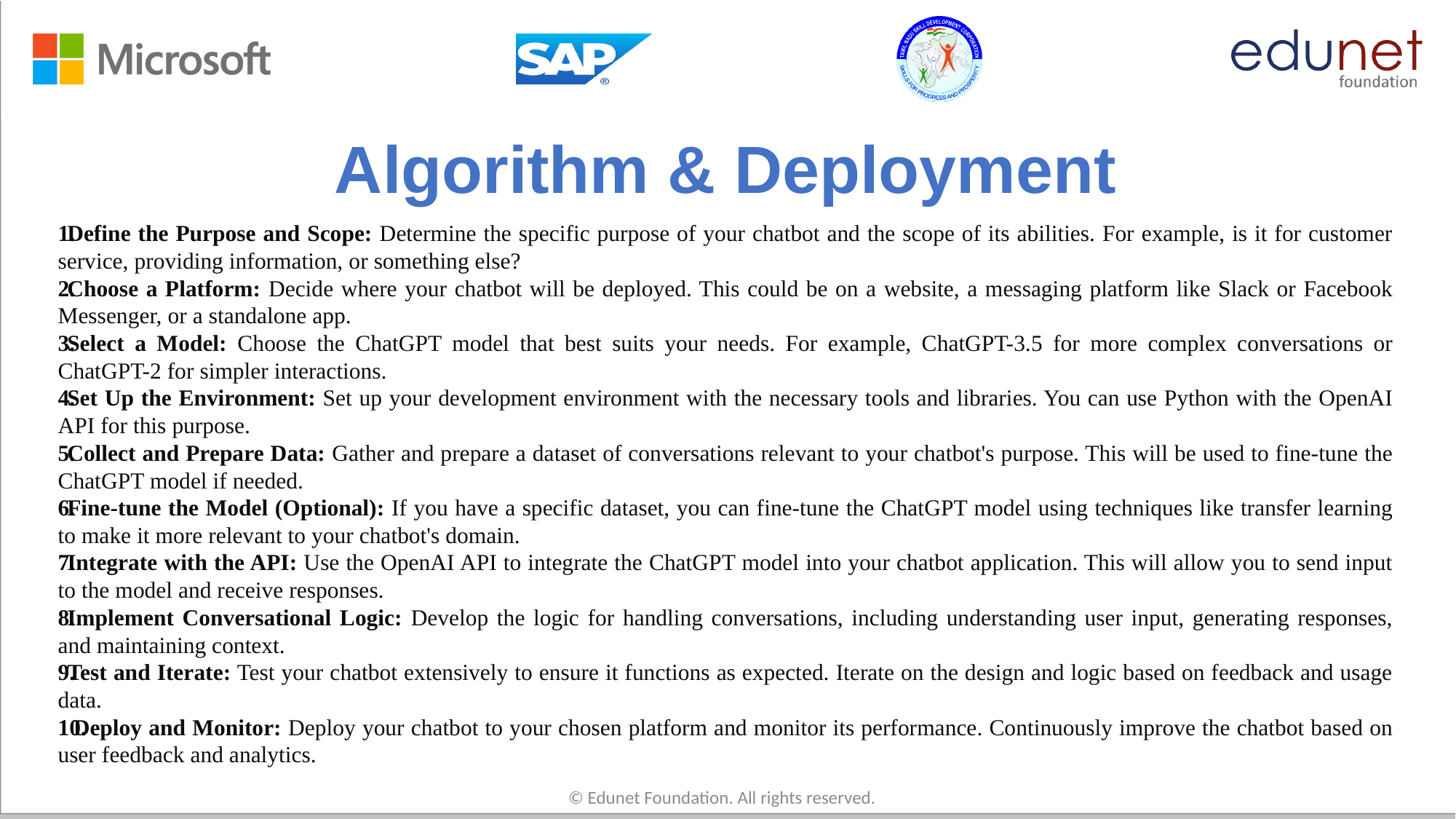

# Algorithm & Deployment
Define the Purpose and Scope: Determine the specific purpose of your chatbot and the scope of its abilities. For example, is it for customer service, providing information, or something else?
Choose a Platform: Decide where your chatbot will be deployed. This could be on a website, a messaging platform like Slack or Facebook Messenger, or a standalone app.
Select a Model: Choose the ChatGPT model that best suits your needs. For example, ChatGPT-3.5 for more complex conversations or ChatGPT-2 for simpler interactions.
Set Up the Environment: Set up your development environment with the necessary tools and libraries. You can use Python with the OpenAI API for this purpose.
Collect and Prepare Data: Gather and prepare a dataset of conversations relevant to your chatbot's purpose. This will be used to fine-tune the ChatGPT model if needed.
Fine-tune the Model (Optional): If you have a specific dataset, you can fine-tune the ChatGPT model using techniques like transfer learning to make it more relevant to your chatbot's domain.
Integrate with the API: Use the OpenAI API to integrate the ChatGPT model into your chatbot application. This will allow you to send input to the model and receive responses.
Implement Conversational Logic: Develop the logic for handling conversations, including understanding user input, generating responses, and maintaining context.
Test and Iterate: Test your chatbot extensively to ensure it functions as expected. Iterate on the design and logic based on feedback and usage data.
Deploy and Monitor: Deploy your chatbot to your chosen platform and monitor its performance. Continuously improve the chatbot based on user feedback and analytics.

© Edunet Foundation. All rights reserved.